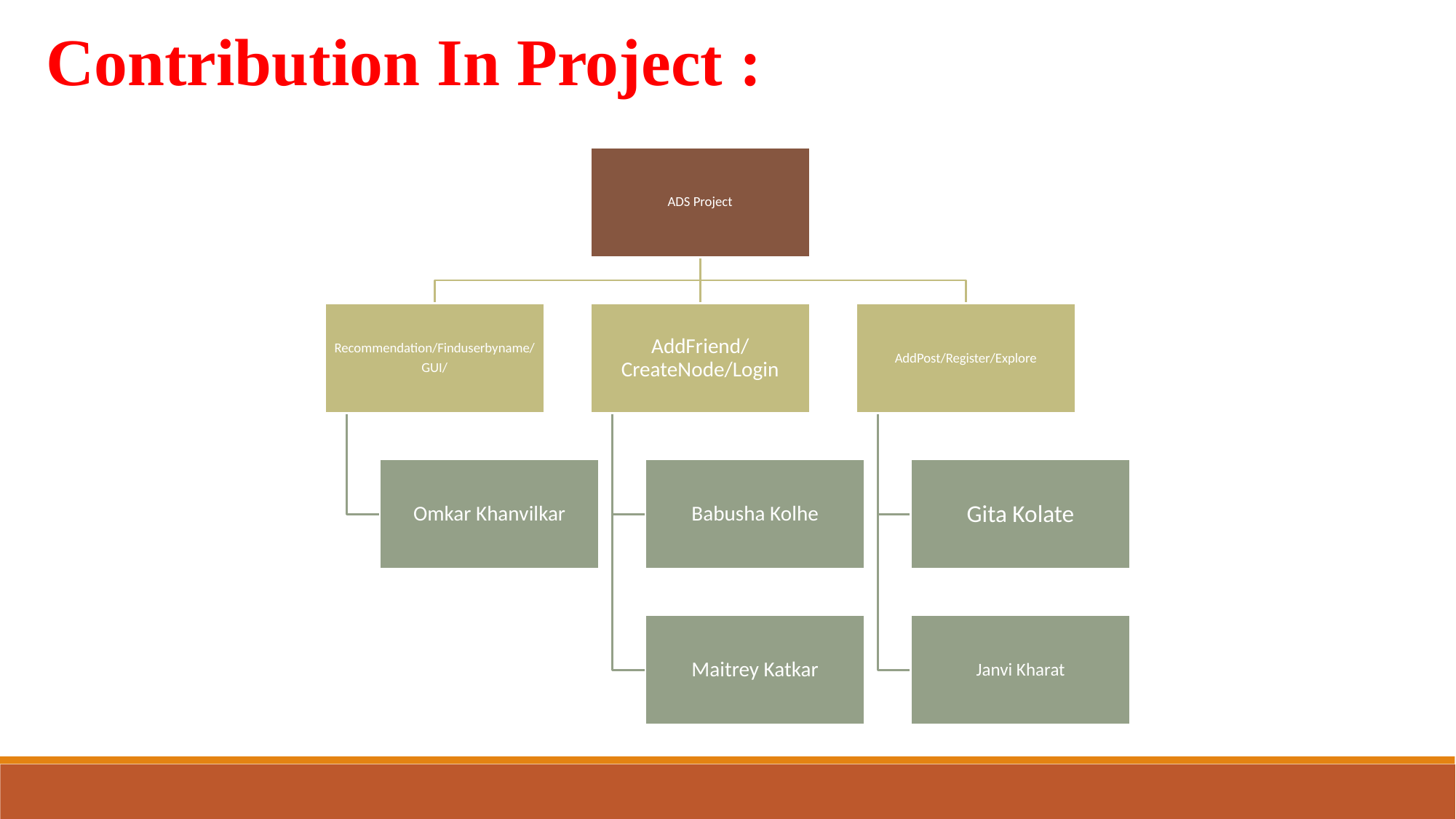

Contribution In Project :
ADS Project
Recommendation/Finduserbyname/
GUI/
Omkar Khanvilkar
AddFriend/CreateNode/Login
Babusha Kolhe
Maitrey Katkar
AddPost/Register/Explore
Gita Kolate
Janvi Kharat